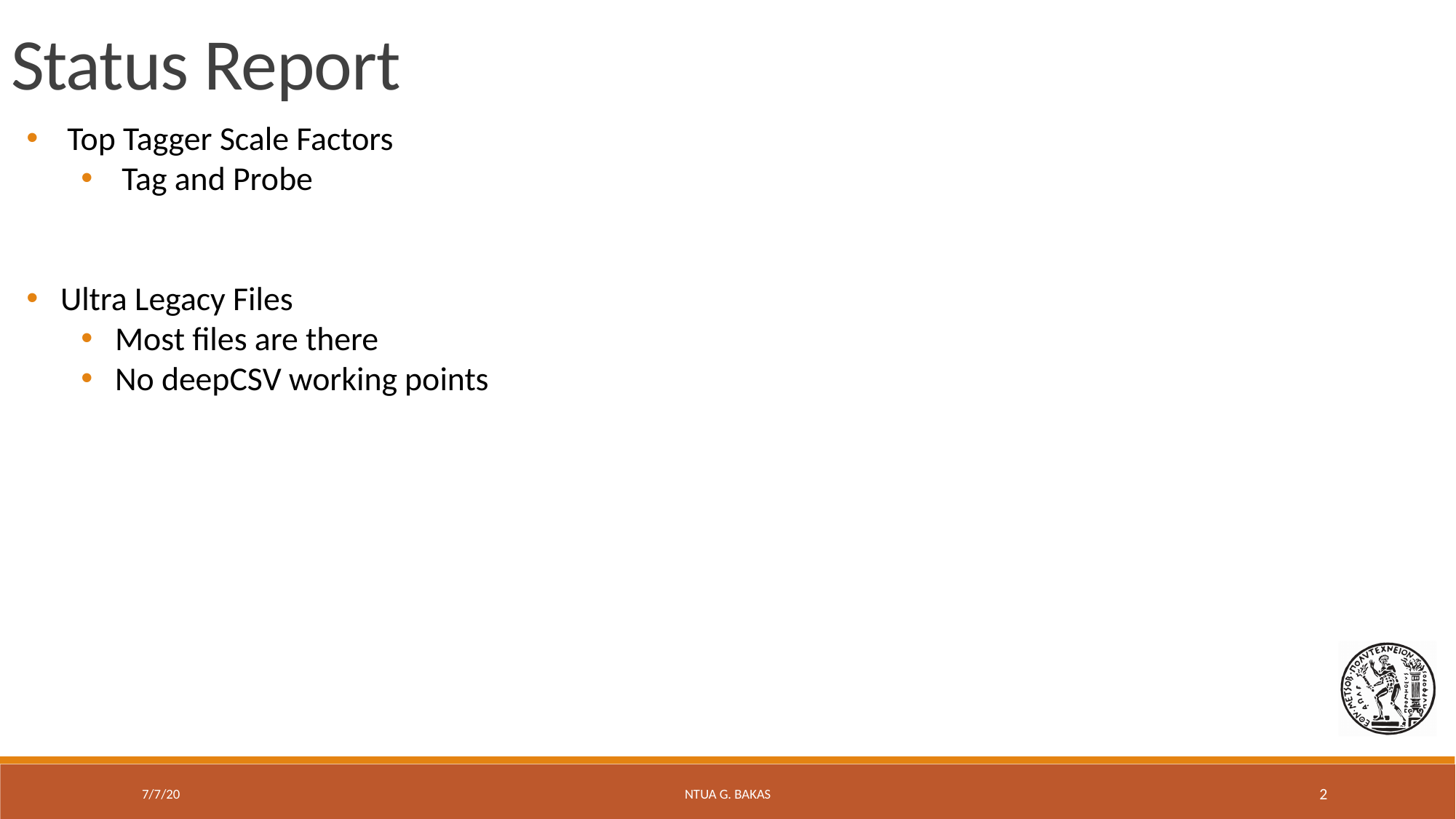

Status Report
Top Tagger Scale Factors
Tag and Probe

Ultra Legacy Files
Most files are there
No deepCSV working points
7/7/20
NTUA G. Bakas
2